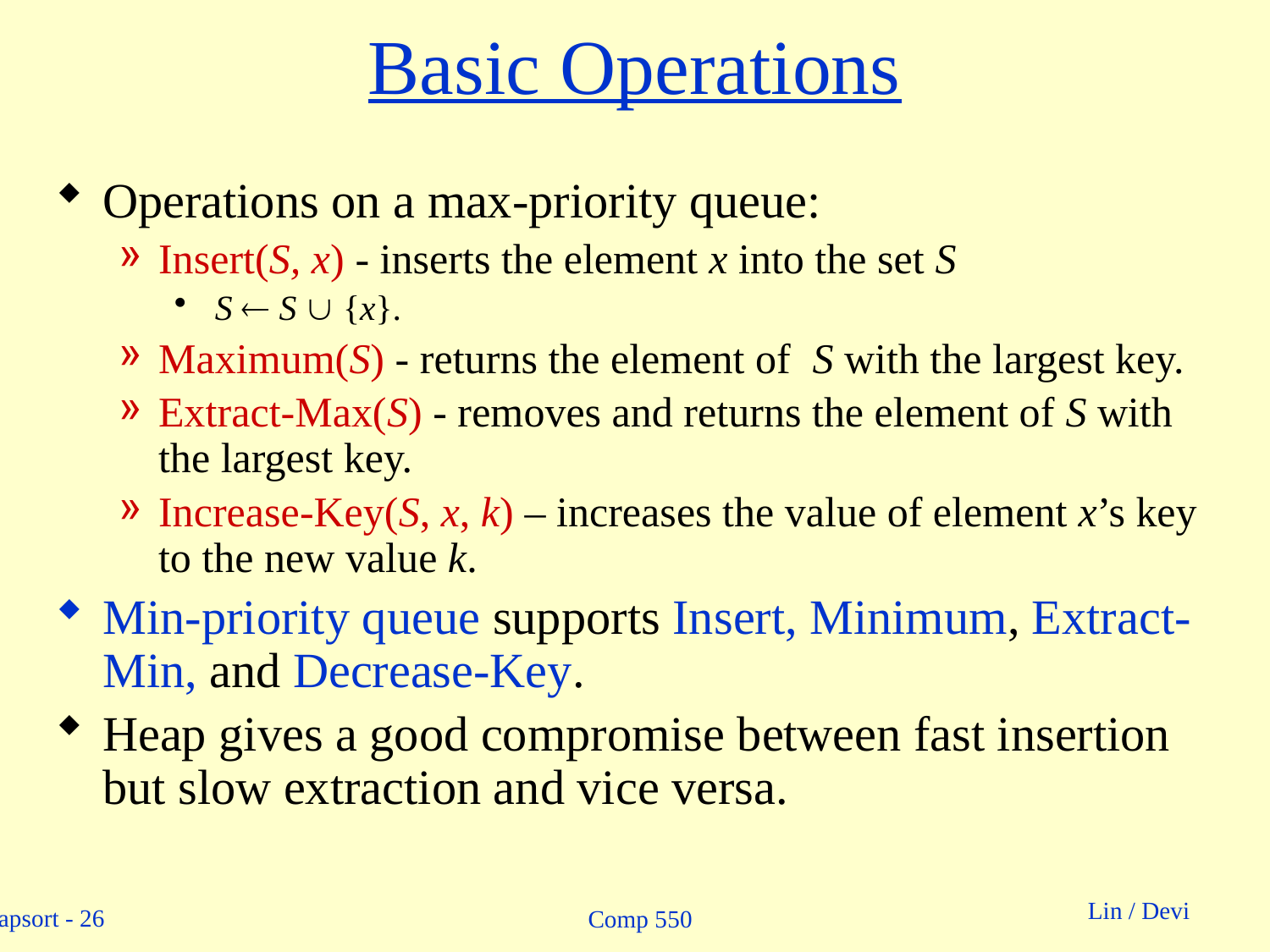

# Basic Operations
Operations on a max-priority queue:
Insert(S, x) - inserts the element x into the set S
 S ← S ∪ {x}.
Maximum(S) - returns the element of  S with the largest key.
Extract-Max(S) - removes and returns the element of S with the largest key.
Increase-Key(S, x, k) – increases the value of element x’s key to the new value k.
Min-priority queue supports Insert, Minimum, Extract-Min, and Decrease-Key.
Heap gives a good compromise between fast insertion but slow extraction and vice versa.
Comp 550